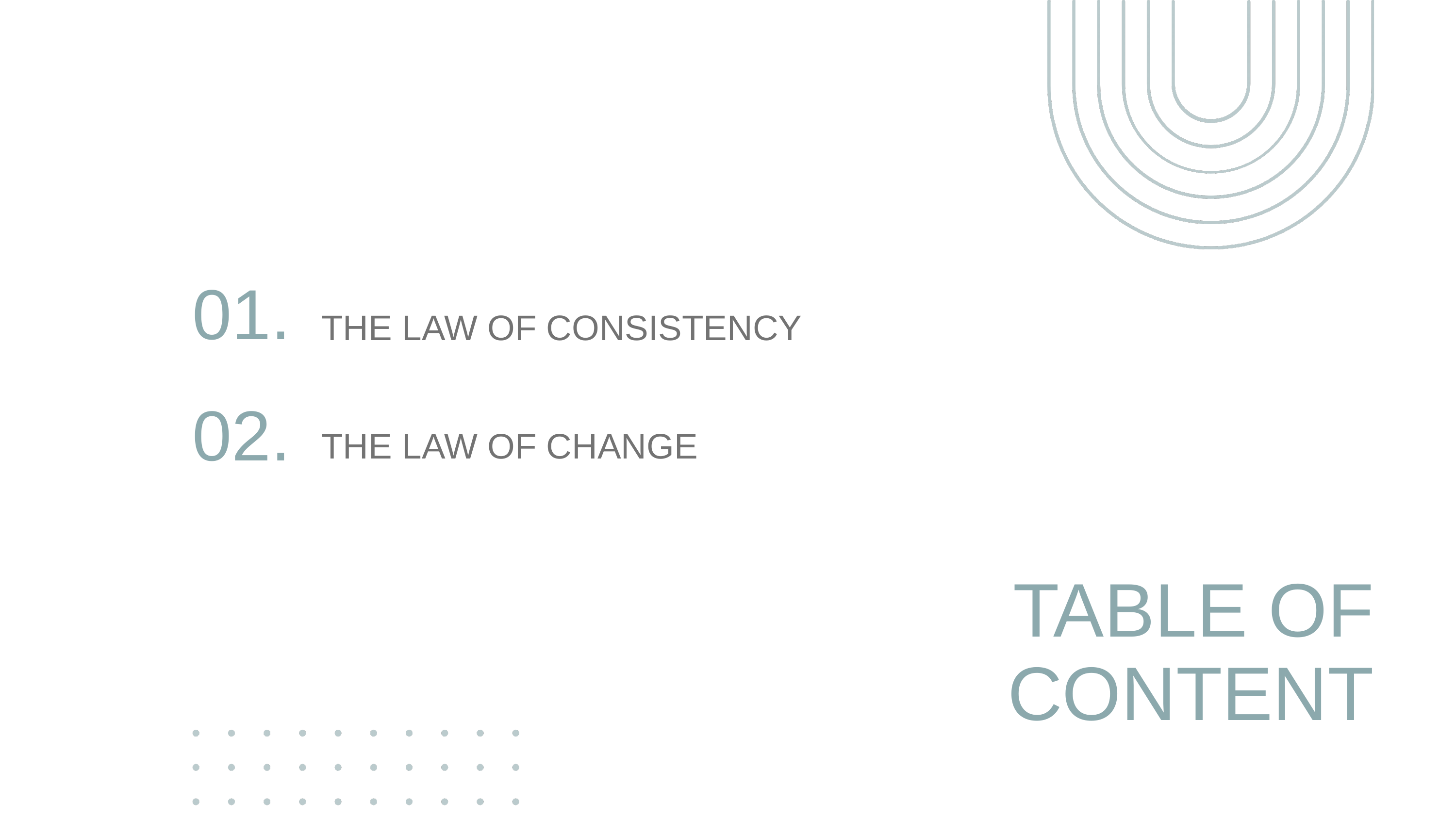

01.
THE LAW OF CONSISTENCY
02.
THE LAW OF CHANGE
TABLE OF
CONTENT